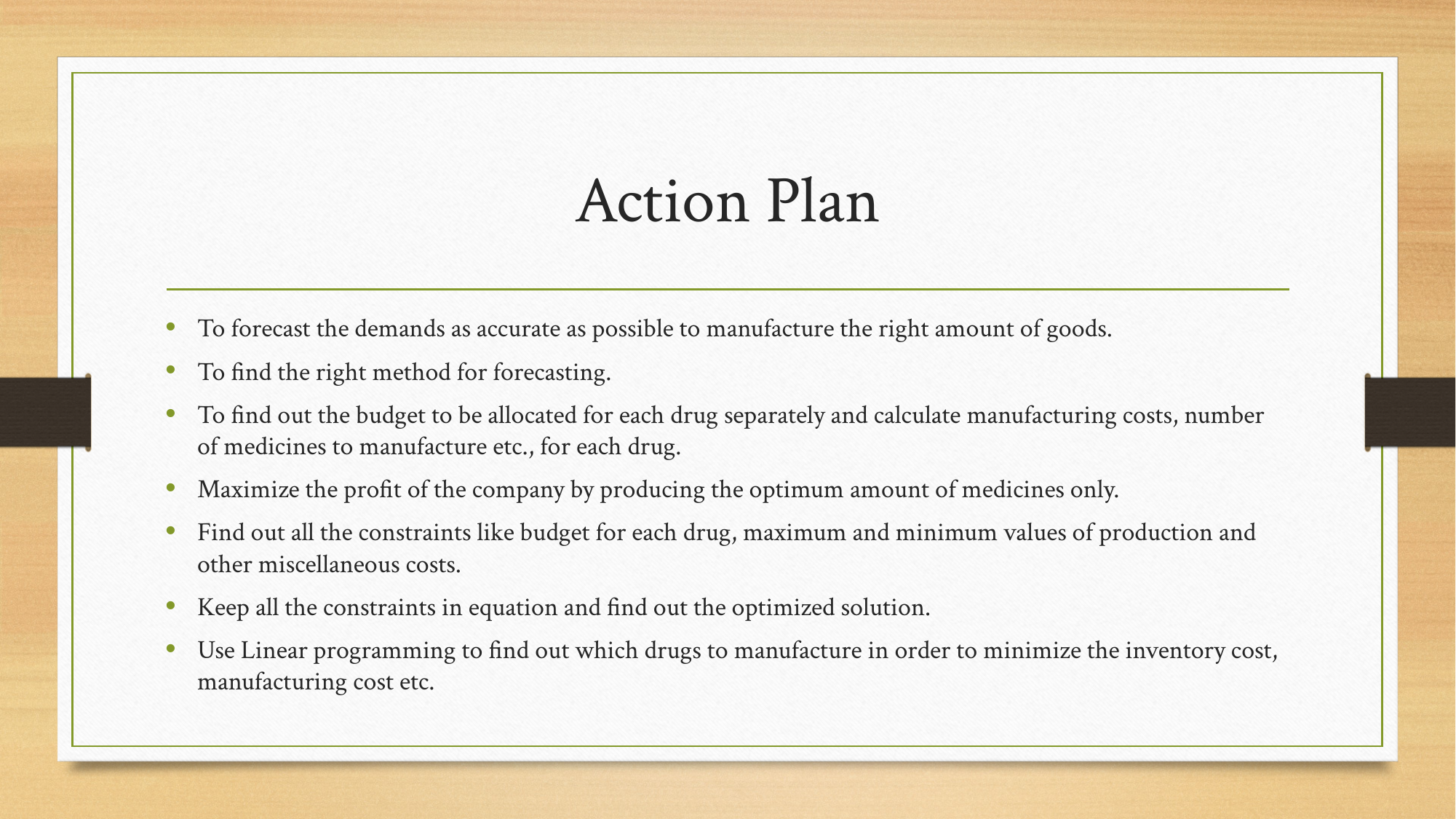

# Action Plan
To forecast the demands as accurate as possible to manufacture the right amount of goods.
To find the right method for forecasting.
To find out the budget to be allocated for each drug separately and calculate manufacturing costs, number of medicines to manufacture etc., for each drug.
Maximize the profit of the company by producing the optimum amount of medicines only.
Find out all the constraints like budget for each drug, maximum and minimum values of production and other miscellaneous costs.
Keep all the constraints in equation and find out the optimized solution.
Use Linear programming to find out which drugs to manufacture in order to minimize the inventory cost, manufacturing cost etc.